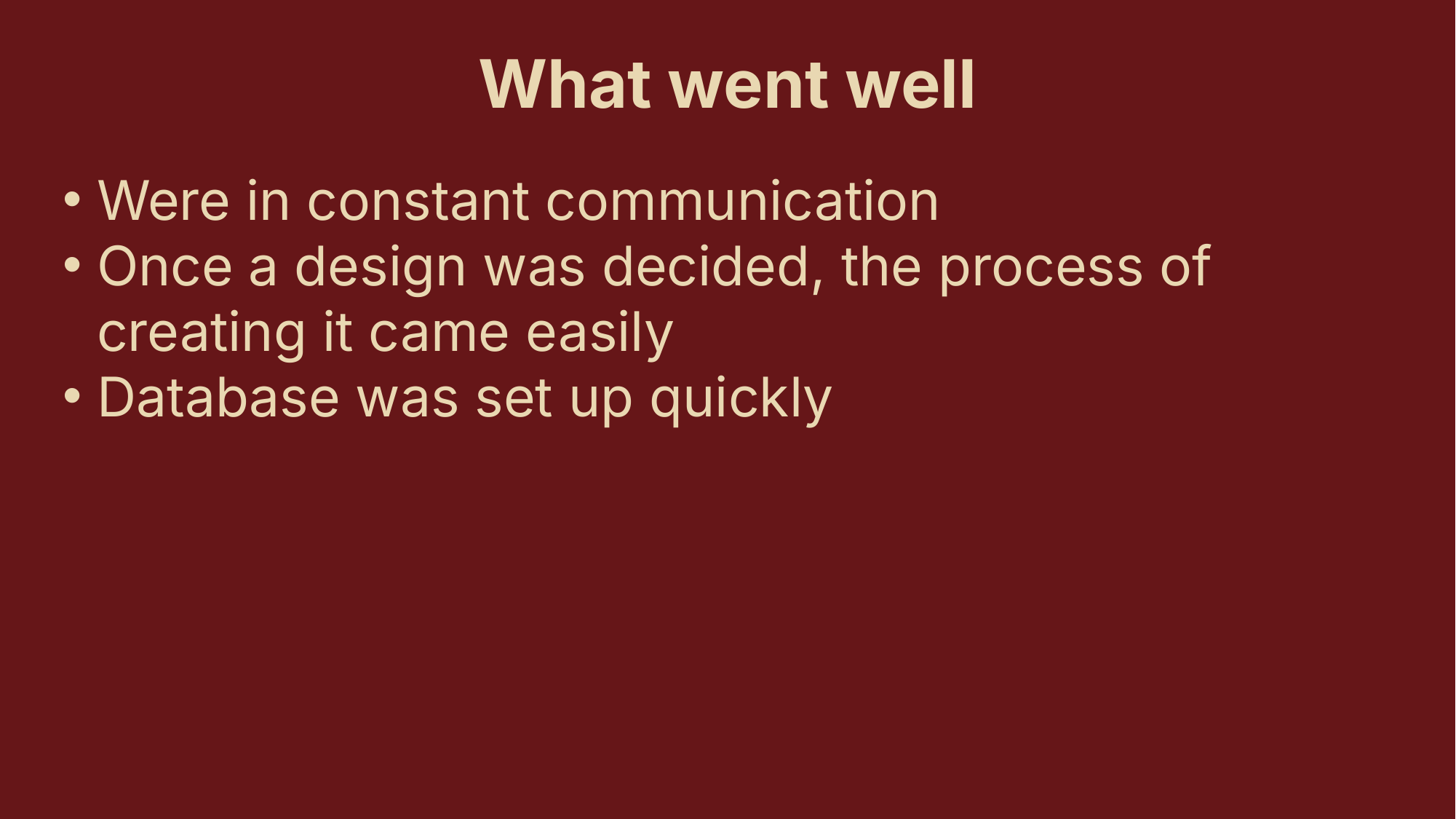

What went well
Were in constant communication
Once a design was decided, the process of creating it came easily
Database was set up quickly